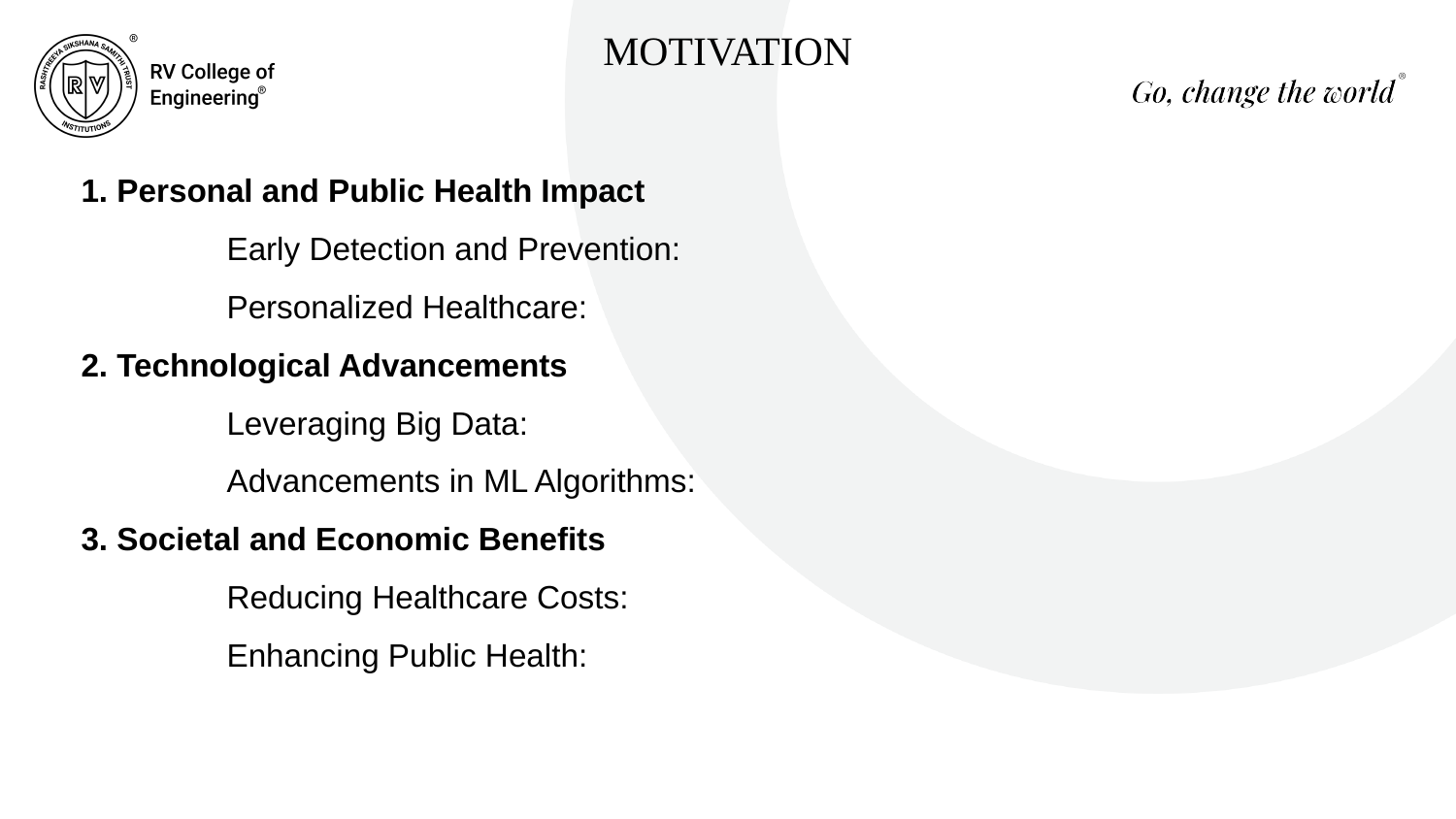

MOTIVATION
1. Personal and Public Health Impact
	Early Detection and Prevention:
	Personalized Healthcare:
2. Technological Advancements
	Leveraging Big Data:
	Advancements in ML Algorithms:
3. Societal and Economic Benefits
	Reducing Healthcare Costs:
	Enhancing Public Health: